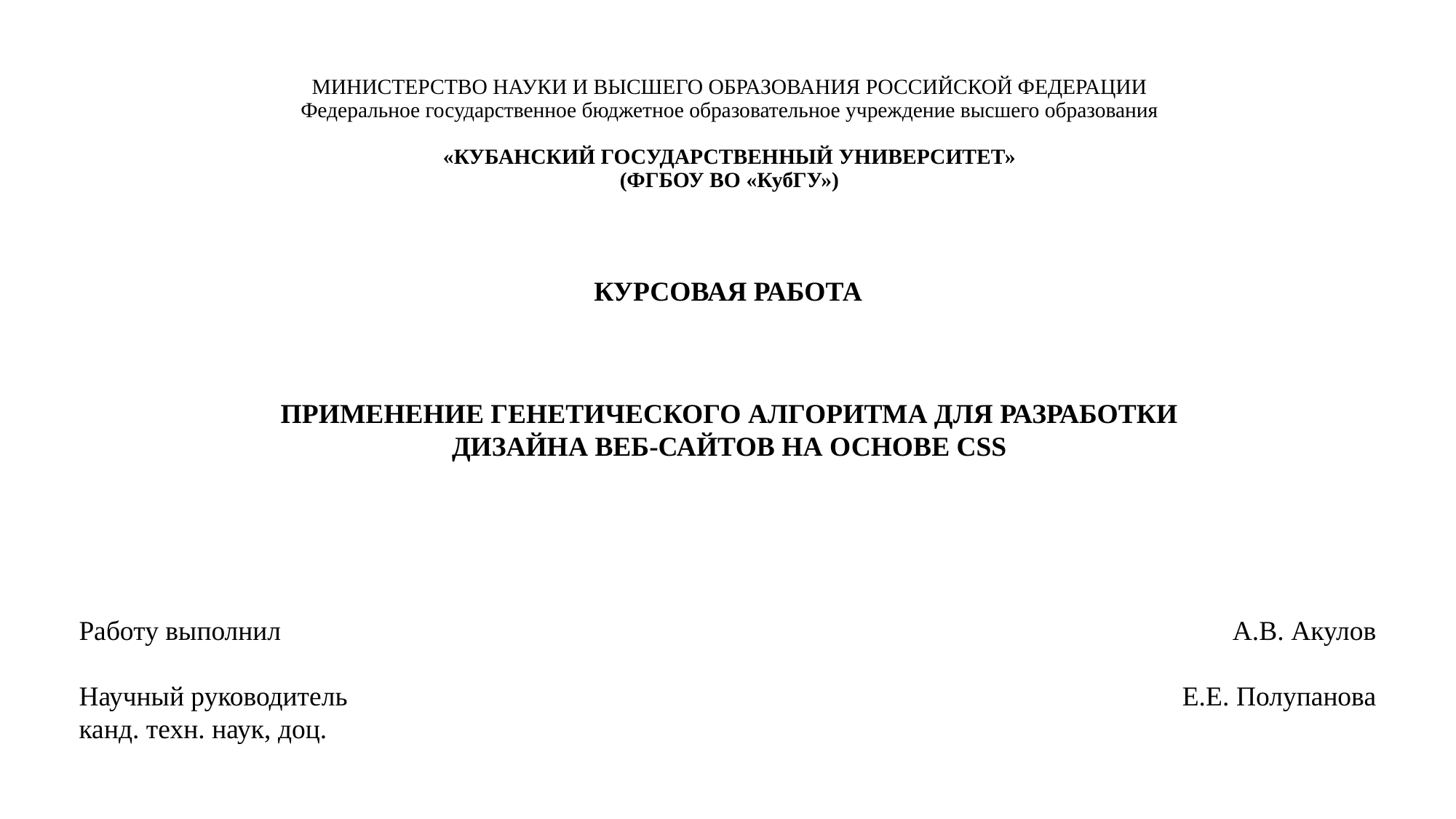

МИНИСТЕРСТВО НАУКИ И ВЫСШЕГО ОБРАЗОВАНИЯ РОССИЙСКОЙ ФЕДЕРАЦИИ
Федеральное государственное бюджетное образовательное учреждение высшего образования
«КУБАНСКИЙ ГОСУДАРСТВЕННЫЙ УНИВЕРСИТЕТ»
(ФГБОУ ВО «КубГУ»)
КУРСОВАЯ РАБОТА
ПРИМЕНЕНИЕ ГЕНЕТИЧЕСКОГО АЛГОРИТМА ДЛЯ РАЗРАБОТКИ ДИЗАЙНА ВЕБ-САЙТОВ НА ОСНОВЕ CSS
А.В. Акулов

Е.Е. Полупанова
Работу выполнил

Научный руководитель
канд. техн. наук, доц.